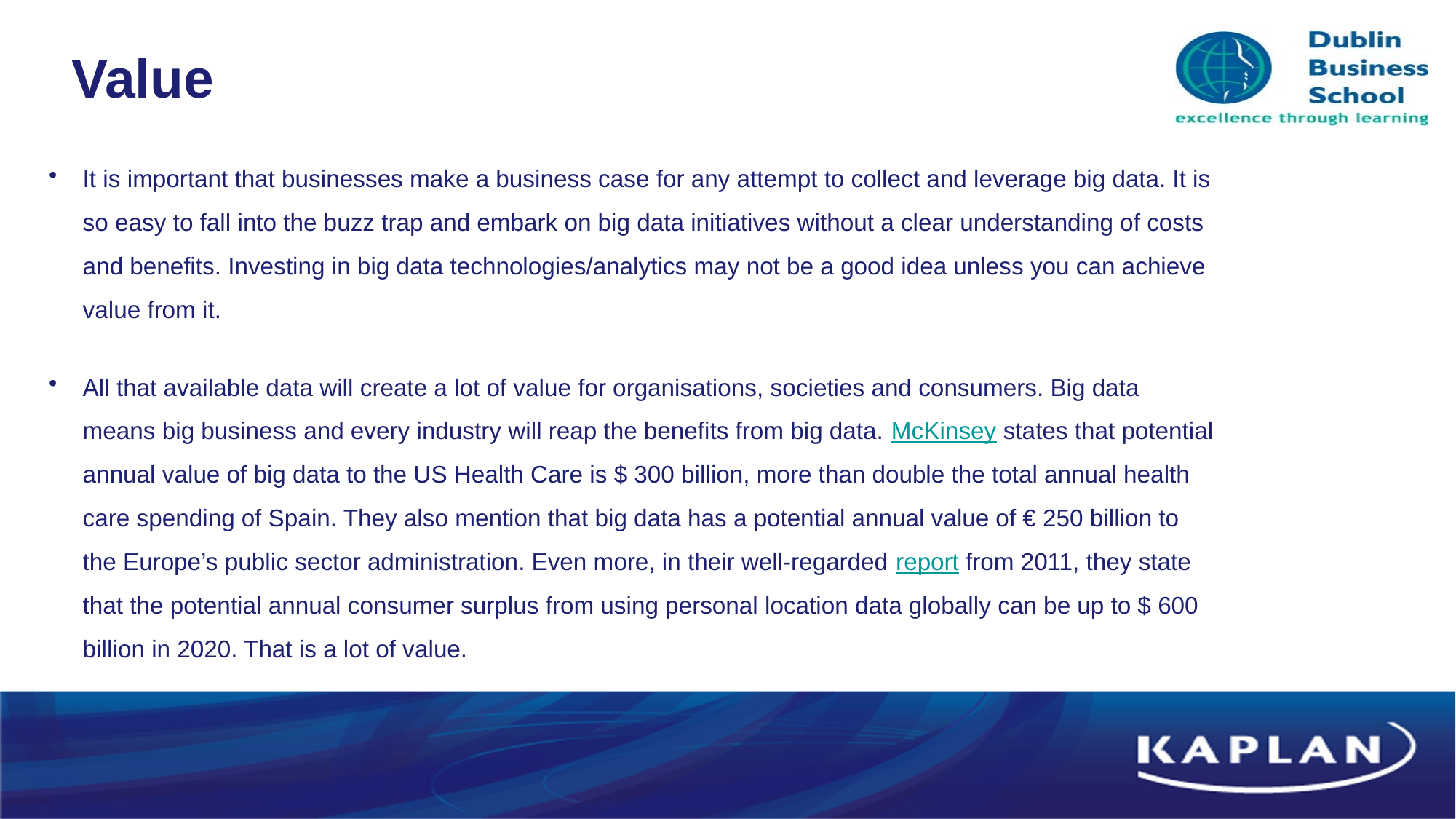

# Value
It is important that businesses make a business case for any attempt to collect and leverage big data. It is so easy to fall into the buzz trap and embark on big data initiatives without a clear understanding of costs and benefits. Investing in big data technologies/analytics may not be a good idea unless you can achieve value from it.
All that available data will create a lot of value for organisations, societies and consumers. Big data means big business and every industry will reap the benefits from big data. McKinsey states that potential annual value of big data to the US Health Care is $ 300 billion, more than double the total annual health care spending of Spain. They also mention that big data has a potential annual value of € 250 billion to the Europe’s public sector administration. Even more, in their well-regarded report from 2011, they state that the potential annual consumer surplus from using personal location data globally can be up to $ 600 billion in 2020. That is a lot of value.